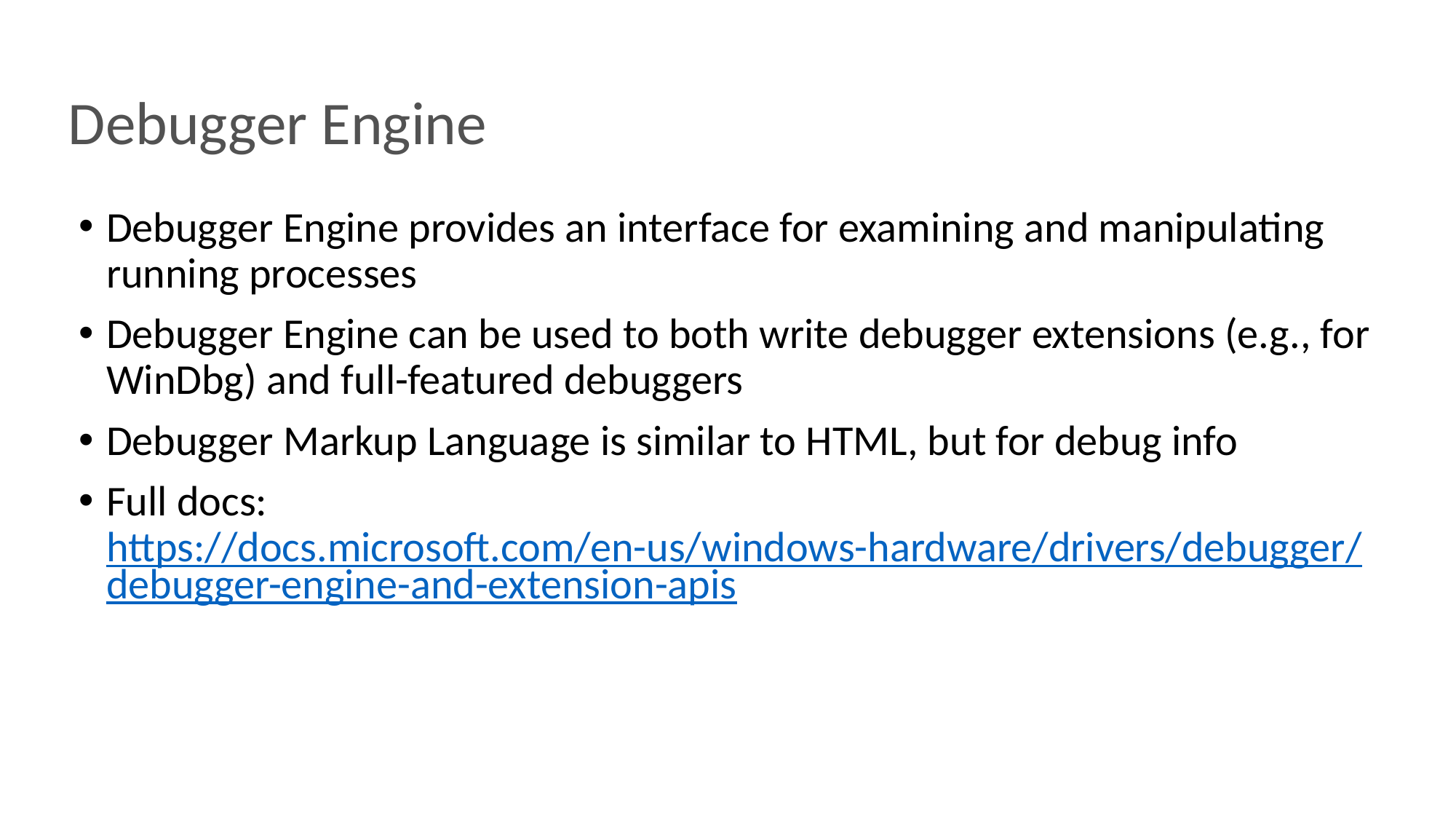

# Debugger Engine
Debugger Engine provides an interface for examining and manipulating running processes
Debugger Engine can be used to both write debugger extensions (e.g., for WinDbg) and full-featured debuggers
Debugger Markup Language is similar to HTML, but for debug info
Full docs: https://docs.microsoft.com/en-us/windows-hardware/drivers/debugger/debugger-engine-and-extension-apis